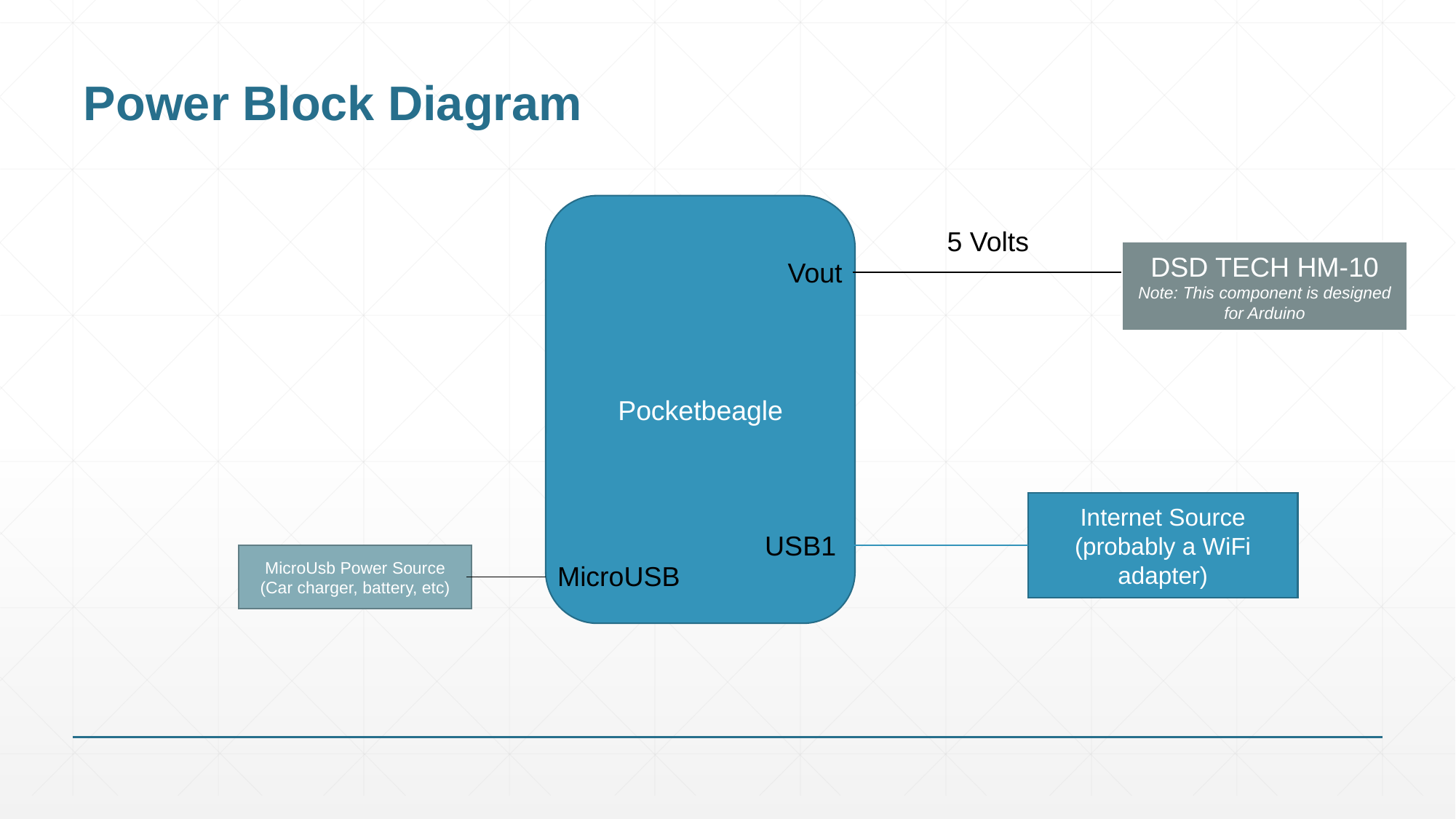

# Power Block Diagram
Pocketbeagle
5 Volts
DSD TECH HM-10
Note: This component is designed for Arduino
Vout
Internet Source (probably a WiFi adapter)
USB1
MicroUsb Power Source (Car charger, battery, etc)
MicroUSB